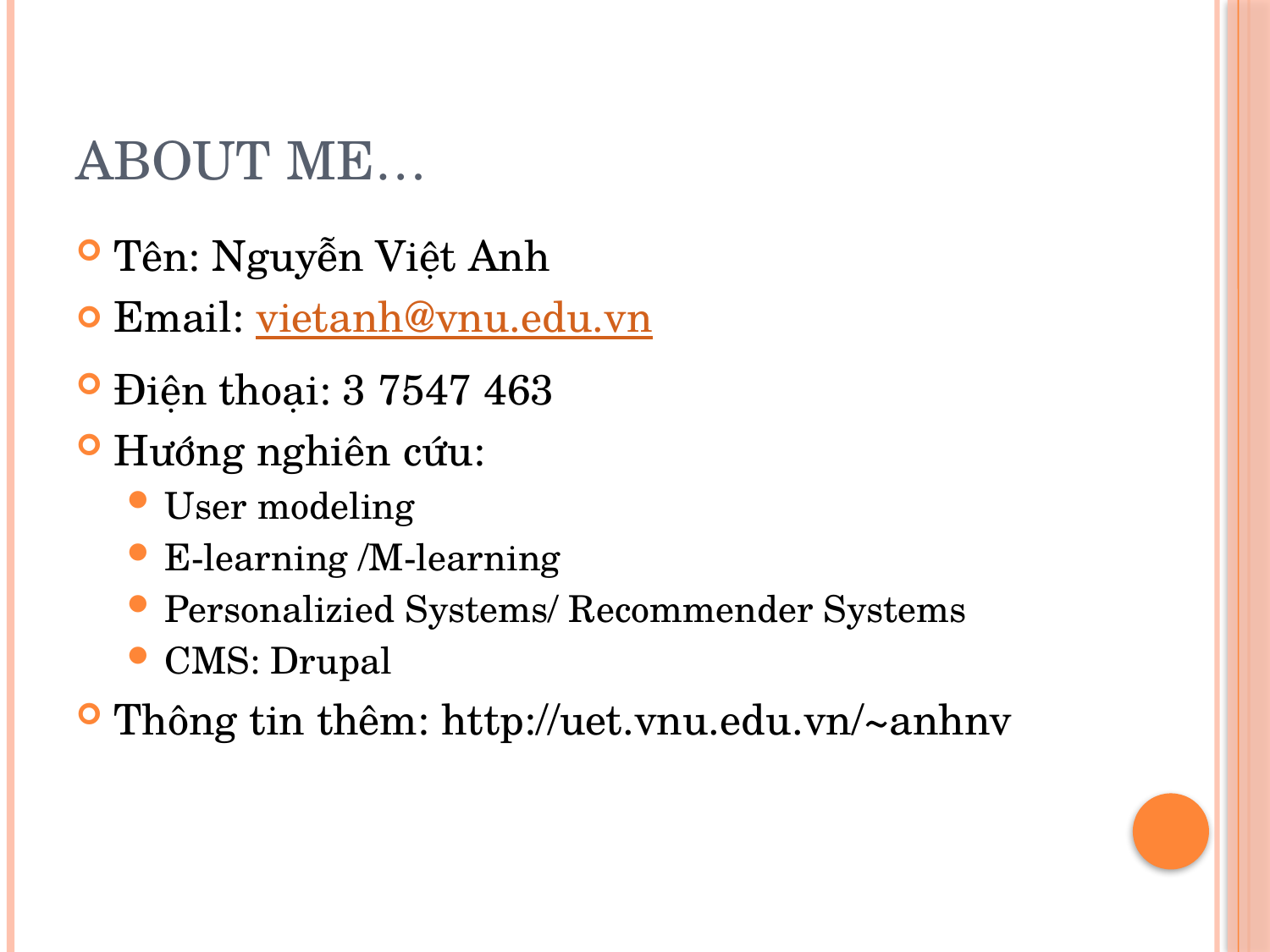

# About me…
Tên: Nguyễn Việt Anh
Email: vietanh@vnu.edu.vn
Điện thoại: 3 7547 463
Hướng nghiên cứu:
User modeling
E-learning /M-learning
Personalizied Systems/ Recommender Systems
CMS: Drupal
Thông tin thêm: http://uet.vnu.edu.vn/~anhnv